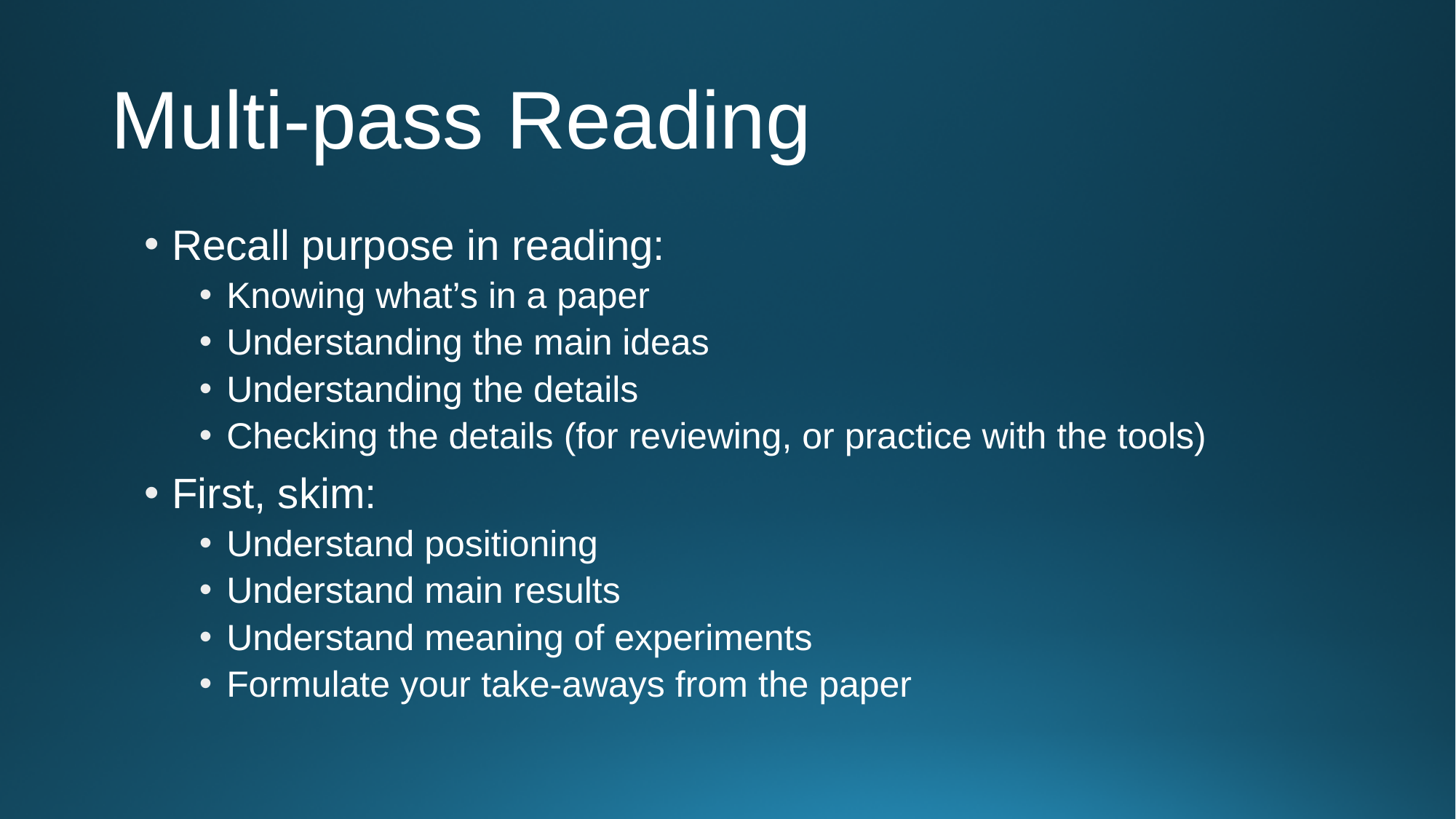

# Multi-pass Reading
Recall purpose in reading:
Knowing what’s in a paper
Understanding the main ideas
Understanding the details
Checking the details (for reviewing, or practice with the tools)
First, skim:
Understand positioning
Understand main results
Understand meaning of experiments
Formulate your take-aways from the paper